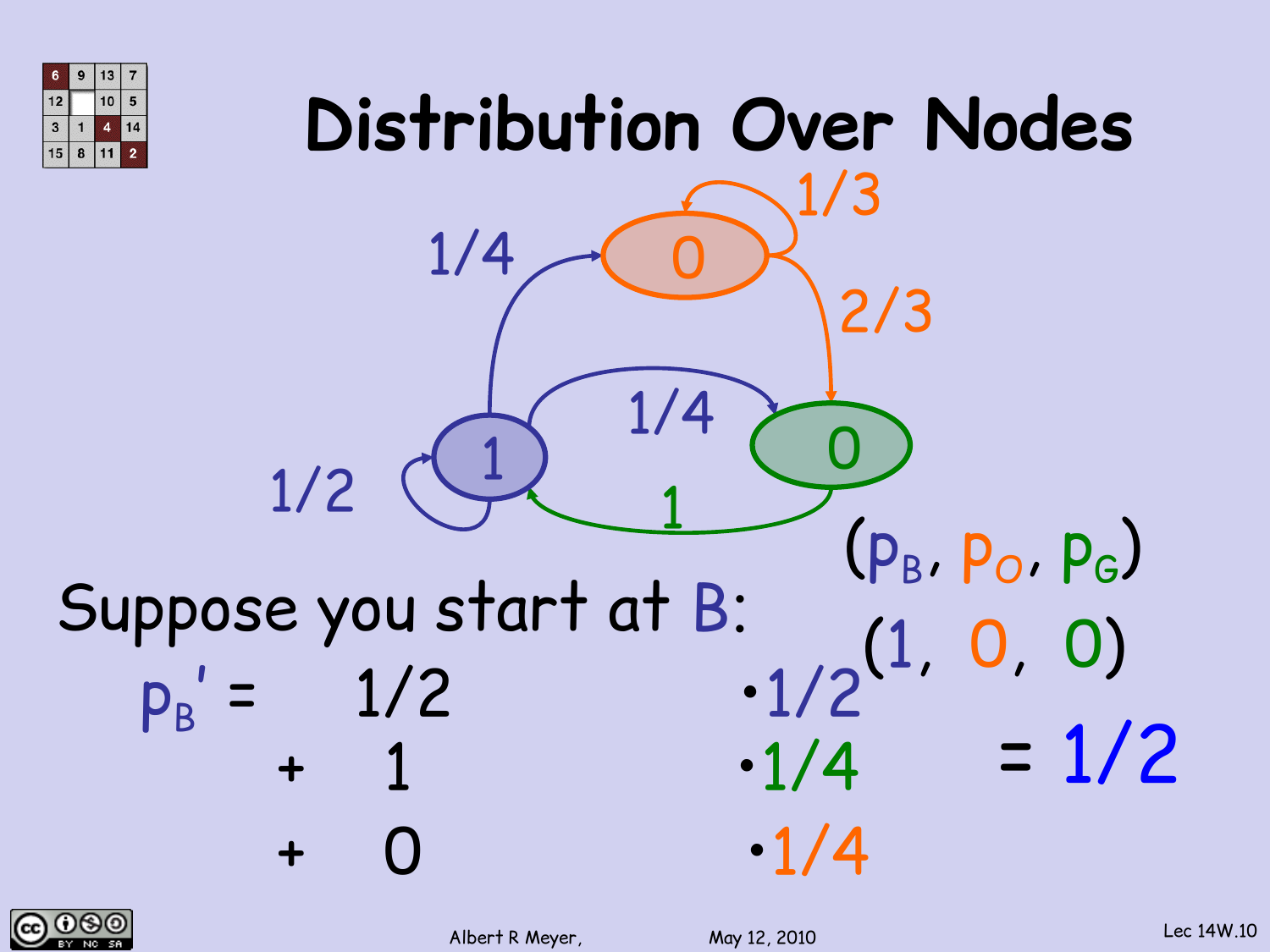

Distribution Over Nodes

1/3
1/4
1/4

0
0
1
0
1/4
2/3
1/4
1/4
1/4
1/4
1/4

0
1/2
1

1/2
1
1/2
 (pB, pO, pG)
  (1,  0,  0)
1/2
Suppose you start at B:
pB’ =     1/2               •1/2
= 1/2
+    1                 •1/4
+    0                 •1/4
Lec 14W.10

Albert R Meyer,                        May 12, 2010